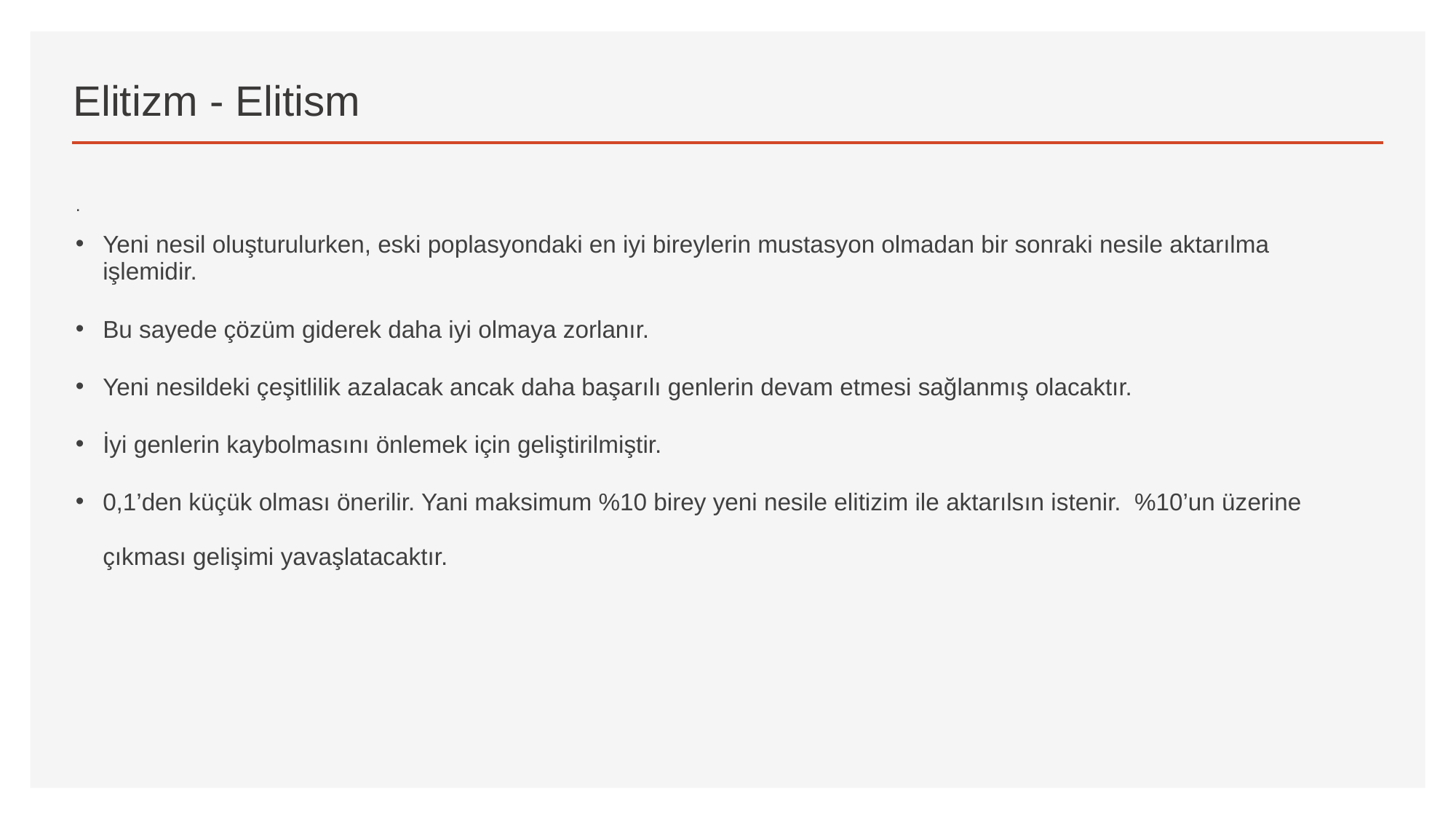

# Elitizm - Elitism
.
Yeni nesil oluşturulurken, eski poplasyondaki en iyi bireylerin mustasyon olmadan bir sonraki nesile aktarılma işlemidir.
Bu sayede çözüm giderek daha iyi olmaya zorlanır.
Yeni nesildeki çeşitlilik azalacak ancak daha başarılı genlerin devam etmesi sağlanmış olacaktır.
İyi genlerin kaybolmasını önlemek için geliştirilmiştir.
0,1’den küçük olması önerilir. Yani maksimum %10 birey yeni nesile elitizim ile aktarılsın istenir.  %10’un üzerine
çıkması gelişimi yavaşlatacaktır.